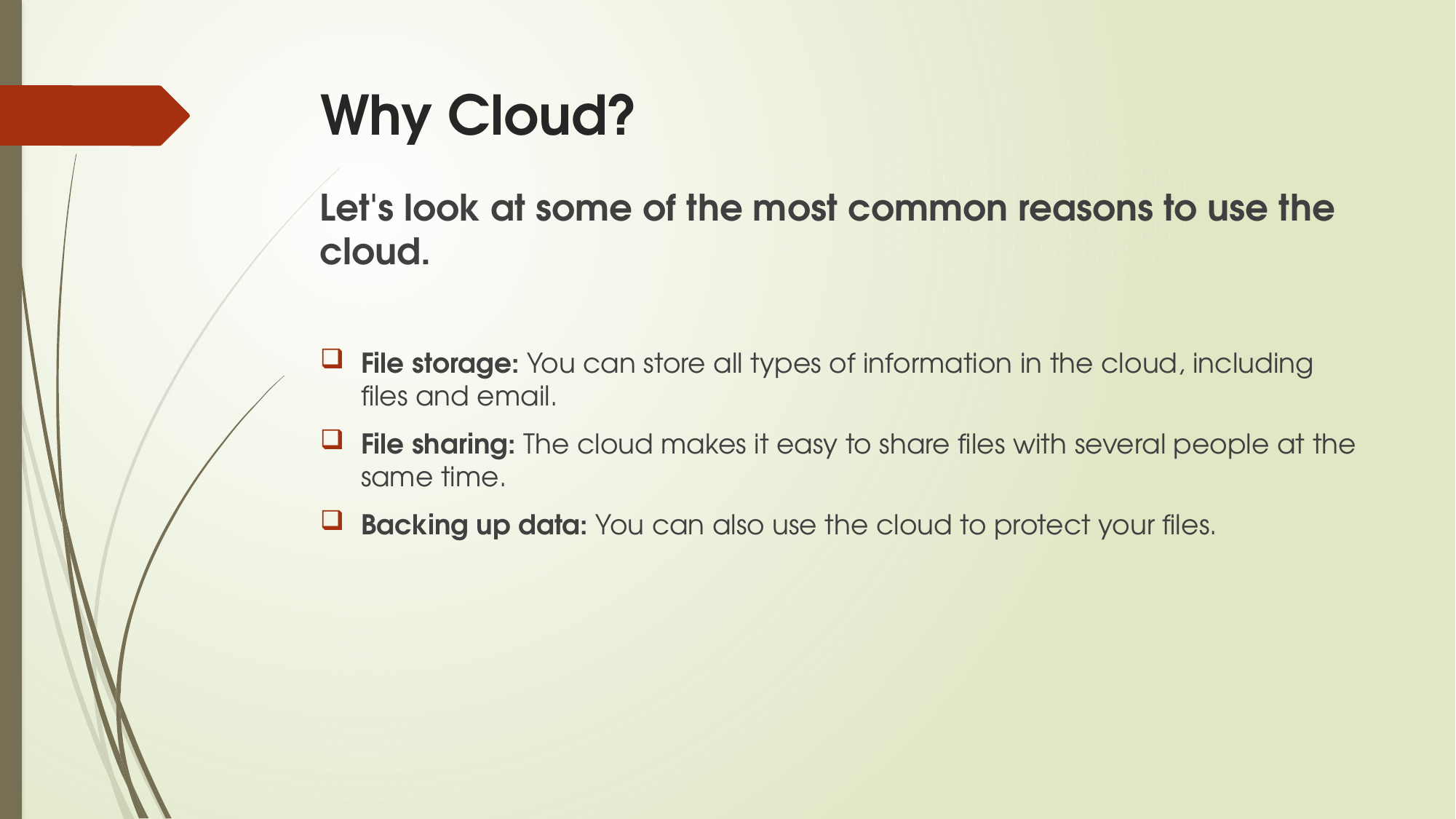

# Why Cloud?
Let's look at some of the most common reasons to use the cloud.

File storage: You can store all types of information in the cloud, including files and email.
File sharing: The cloud makes it easy to share files with several people at the same time.
Backing up data: You can also use the cloud to protect your files.